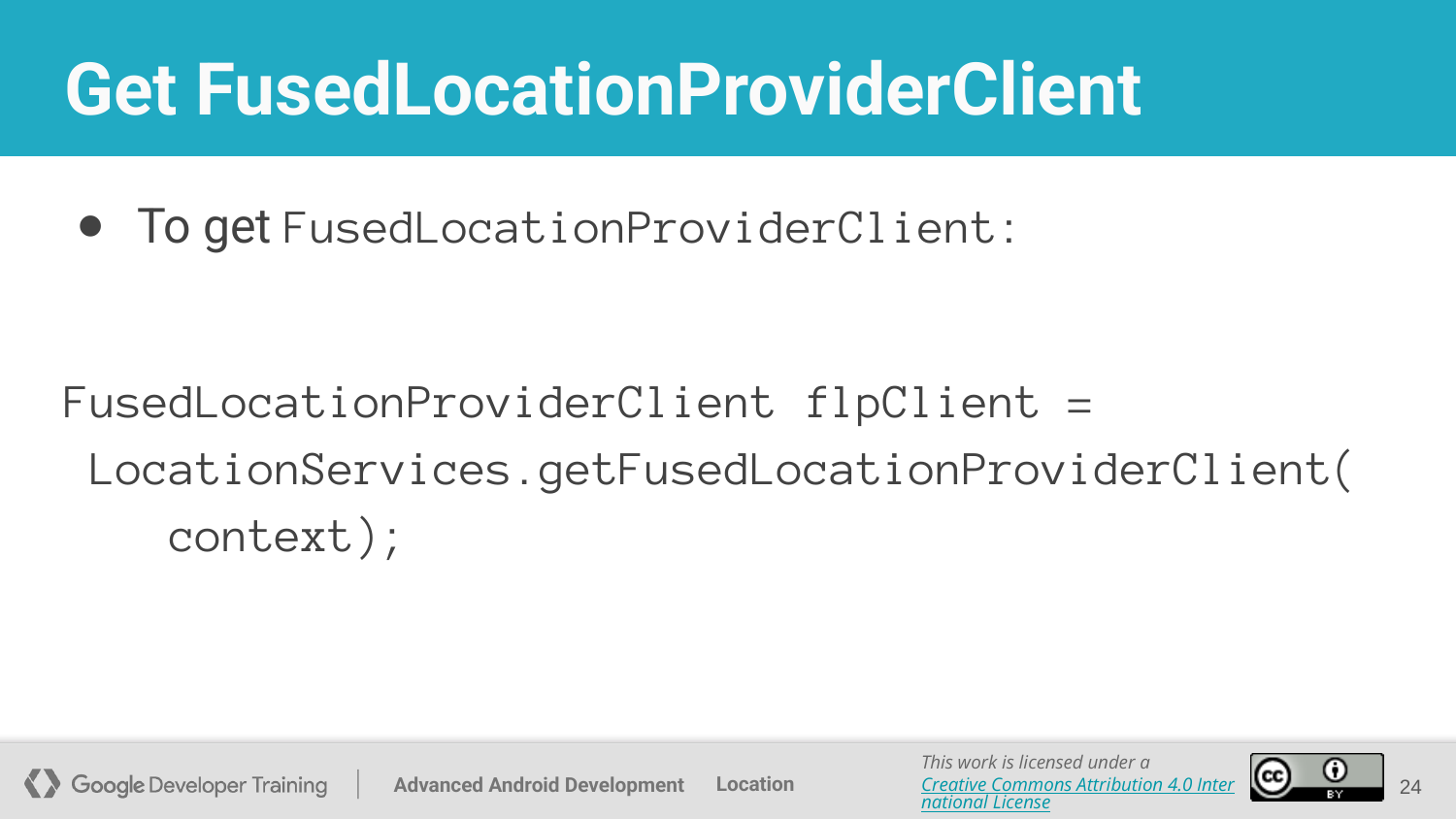

# Get FusedLocationProviderClient
To get FusedLocationProviderClient:

FusedLocationProviderClient flpClient =
 LocationServices.getFusedLocationProviderClient(
    context);
24